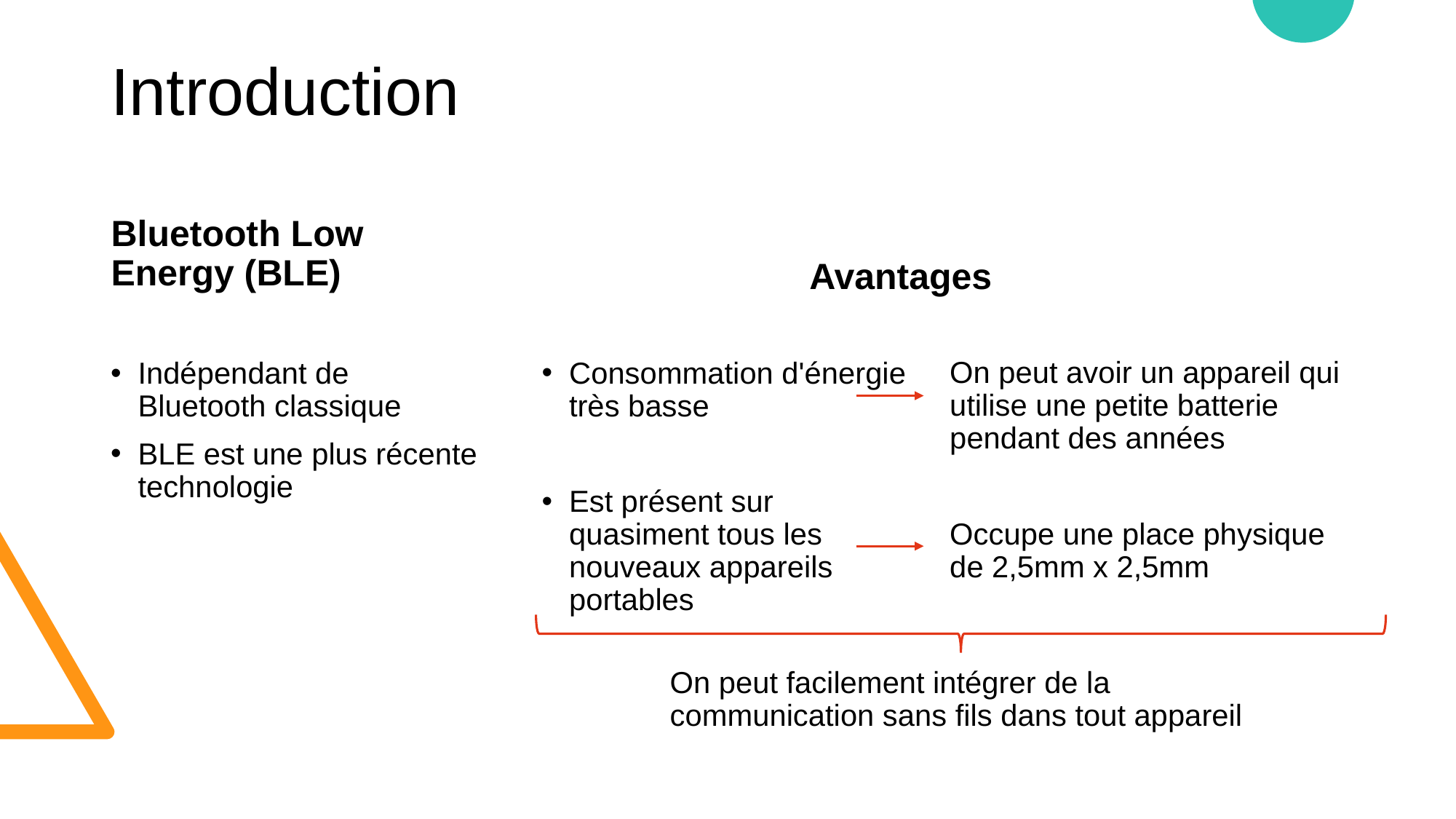

# Introduction
Bluetooth Low Energy (BLE)
Avantages

On peut avoir un appareil qui utilise une petite batterie pendant des années

Occupe une place physique de 2,5mm x 2,5mm
Consommation d'énergie très basse

Est présent sur quasiment tous les nouveaux appareils portables
Indépendant de Bluetooth classique
BLE est une plus récente technologie

On peut facilement intégrer de la communication sans fils dans tout appareil